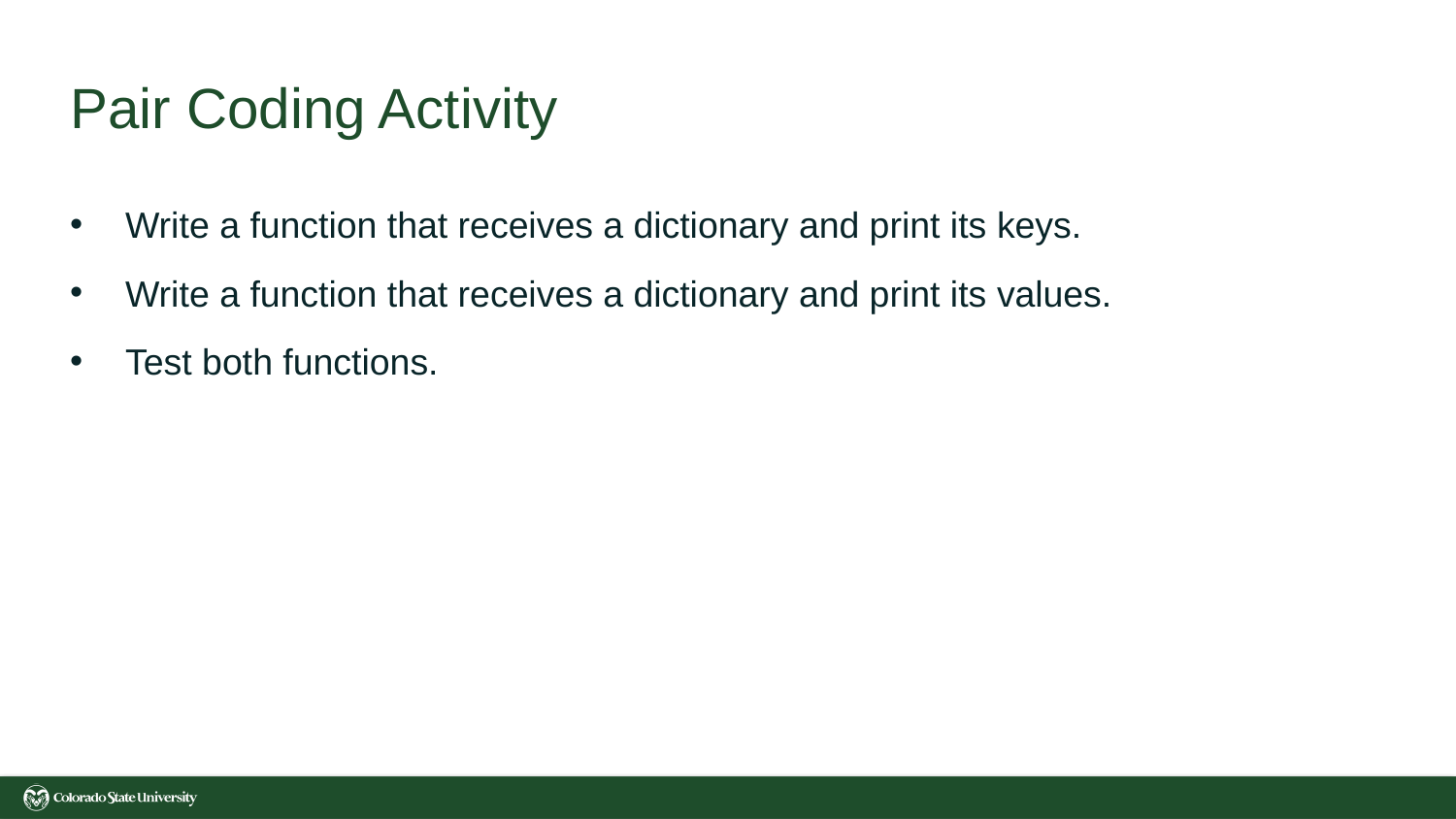

# Pair Coding Activity
Write a function that receives a dictionary and print its keys.
Write a function that receives a dictionary and print its values.
Test both functions.